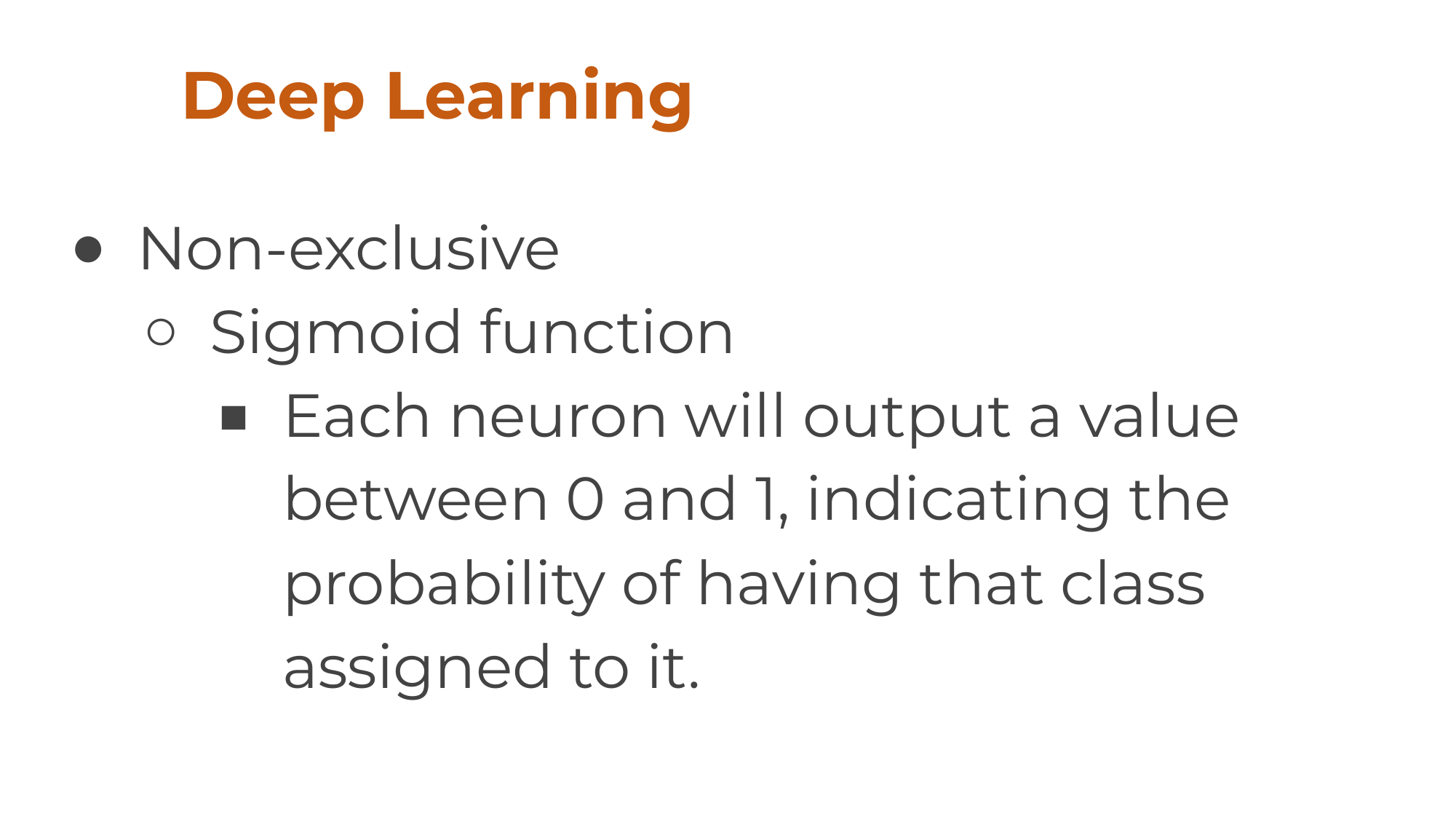

# Deep Learning

Non-exclusive
Sigmoid function
Each neuron will output a value between 0 and 1, indicating the probability of having that class assigned to it.